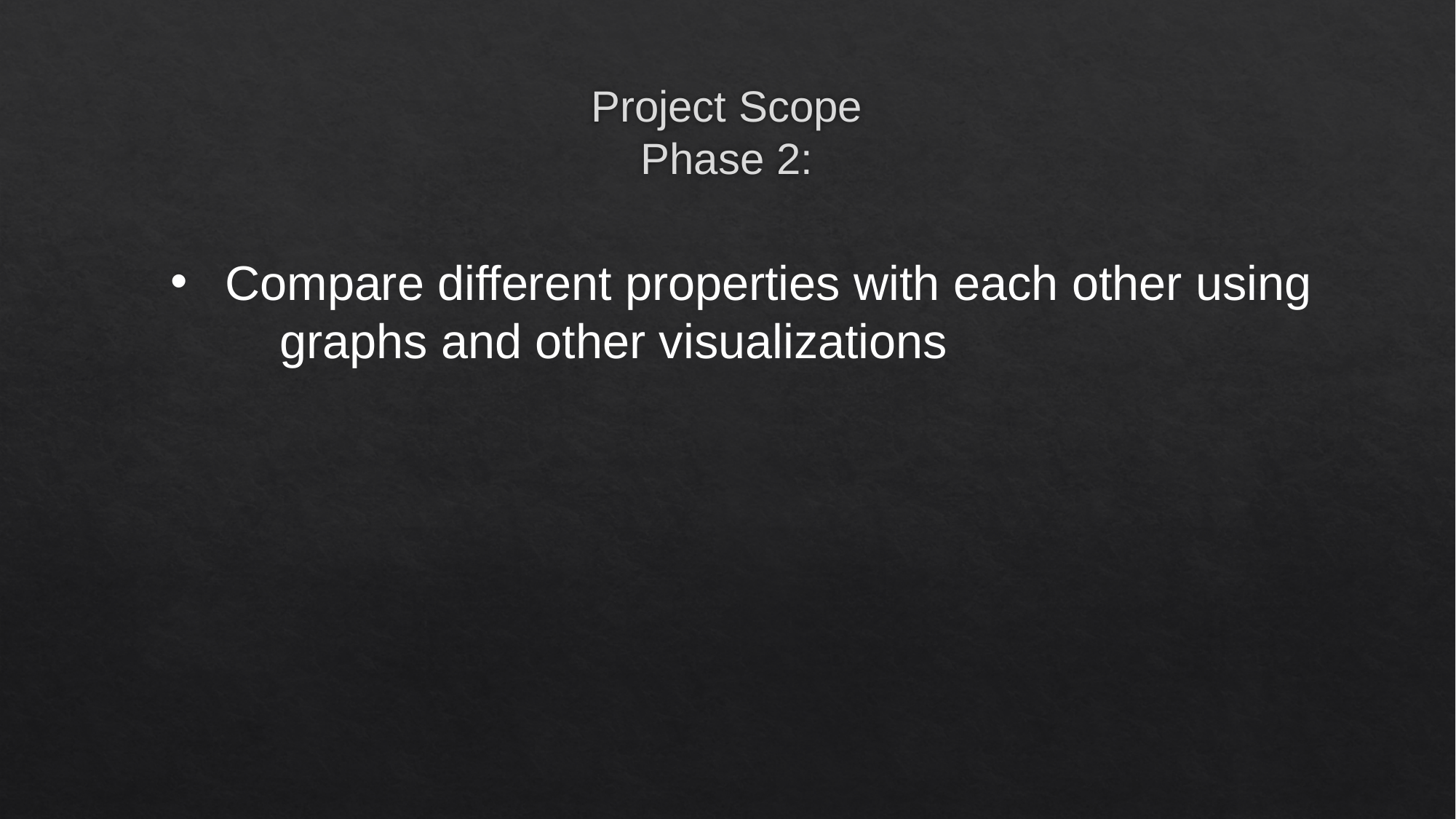

# Project Scope Phase 2:
Compare different properties with each other using
	graphs and other visualizations